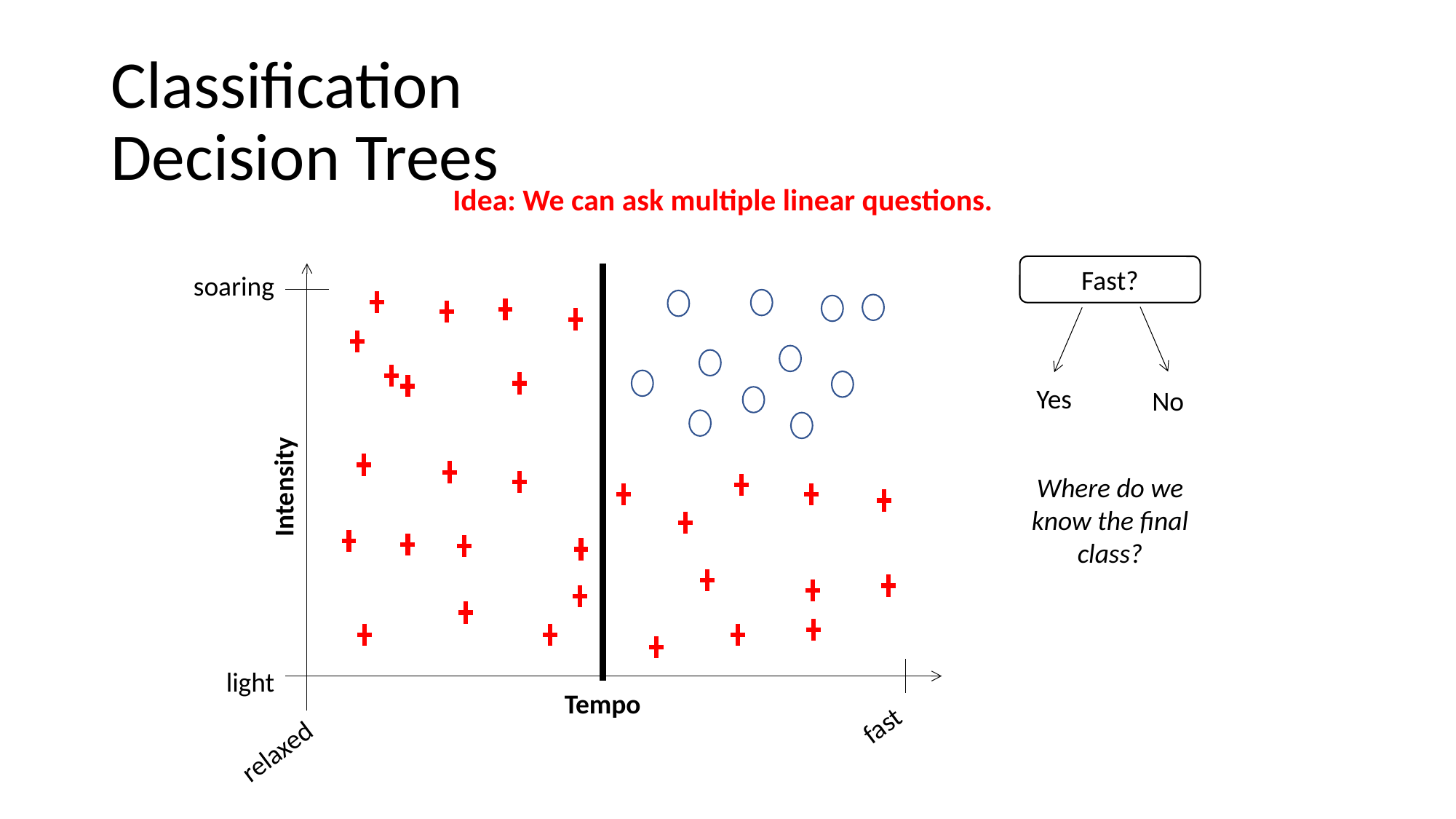

# Classification Decision Trees
Idea: We can ask multiple linear questions.
Fast?
soaring

Intensity
light
Tempo
fast
relaxed
Yes
No
Where do we know the final class?